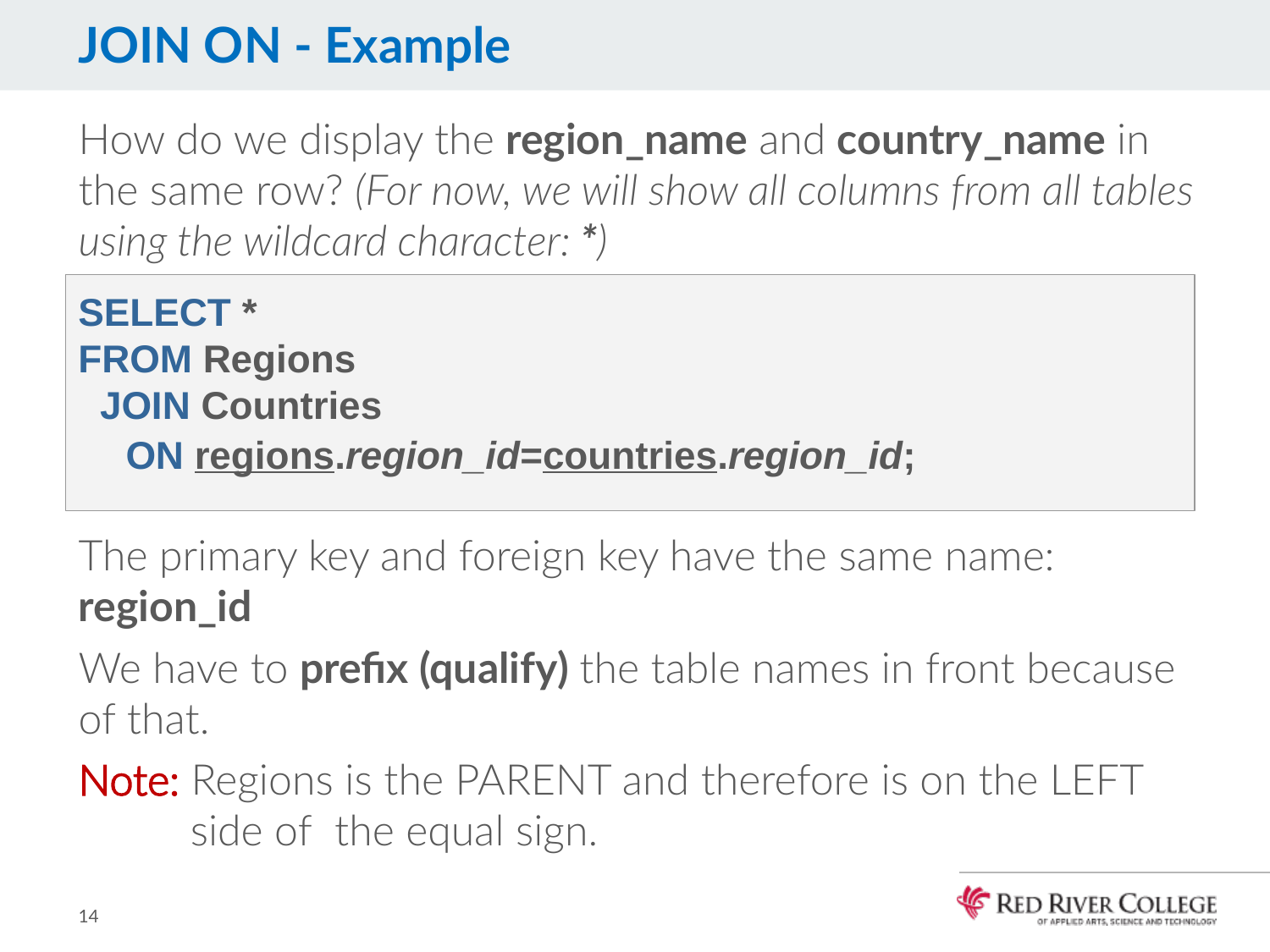

# JOIN ON - Example
How do we display the region_name and country_name in the same row? (For now, we will show all columns from all tables using the wildcard character: *)

The primary key and foreign key have the same name: region_id
We have to prefix (qualify) the table names in front because of that.
Note: Regions is the PARENT and therefore is on the LEFT side of  the equal sign.
SELECT *
FROM Regions
  JOIN Countries
    ON regions.region_id=countries.region_id;
14